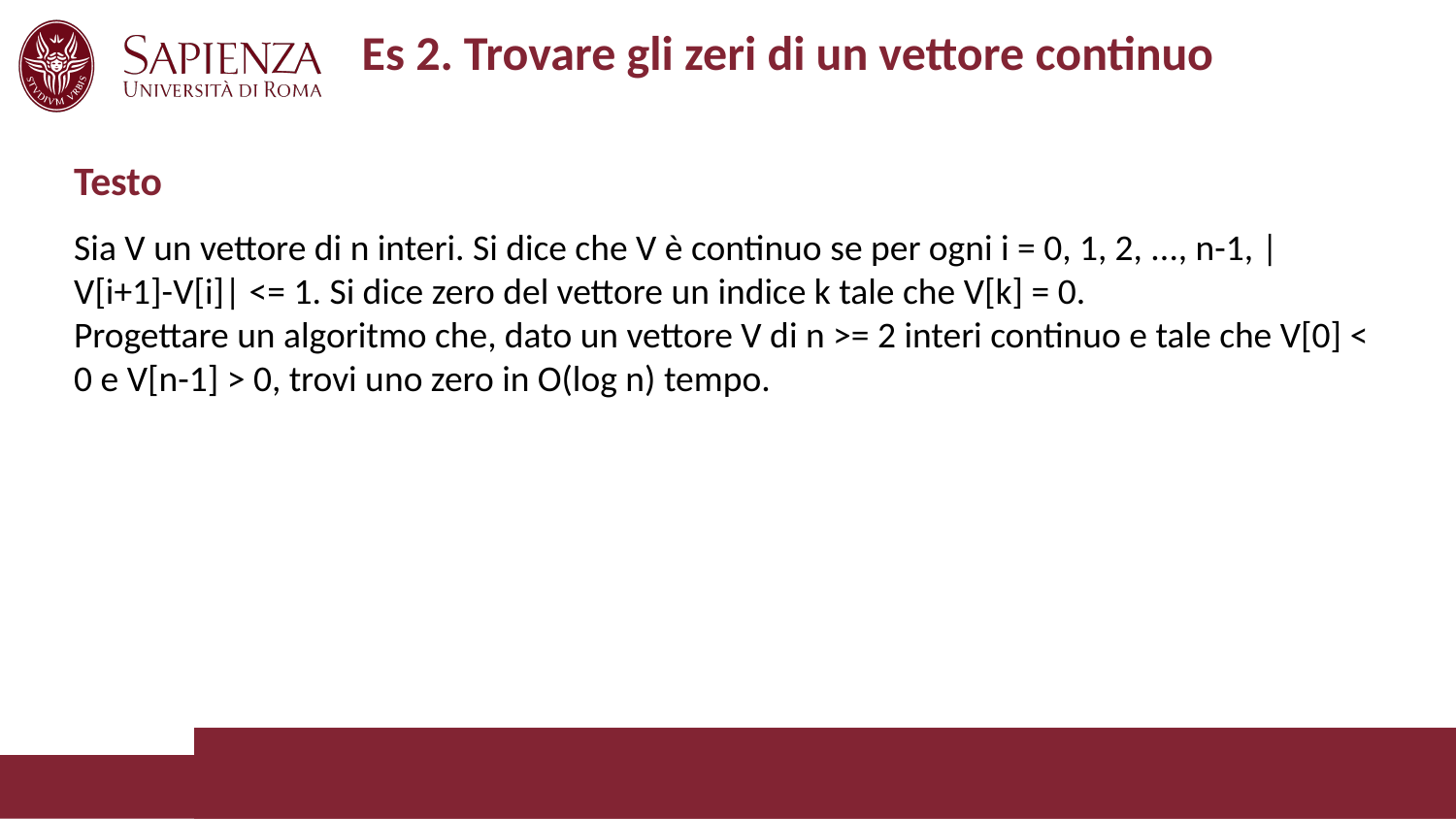

# Es 2. Trovare gli zeri di un vettore continuo
Testo
Sia V un vettore di n interi. Si dice che V è continuo se per ogni i = 0, 1, 2, ..., n-1, |V[i+1]-V[i]| <= 1. Si dice zero del vettore un indice k tale che V[k] = 0.
Progettare un algoritmo che, dato un vettore V di n >= 2 interi continuo e tale che V[0] < 0 e V[n-1] > 0, trovi uno zero in O(log n) tempo.